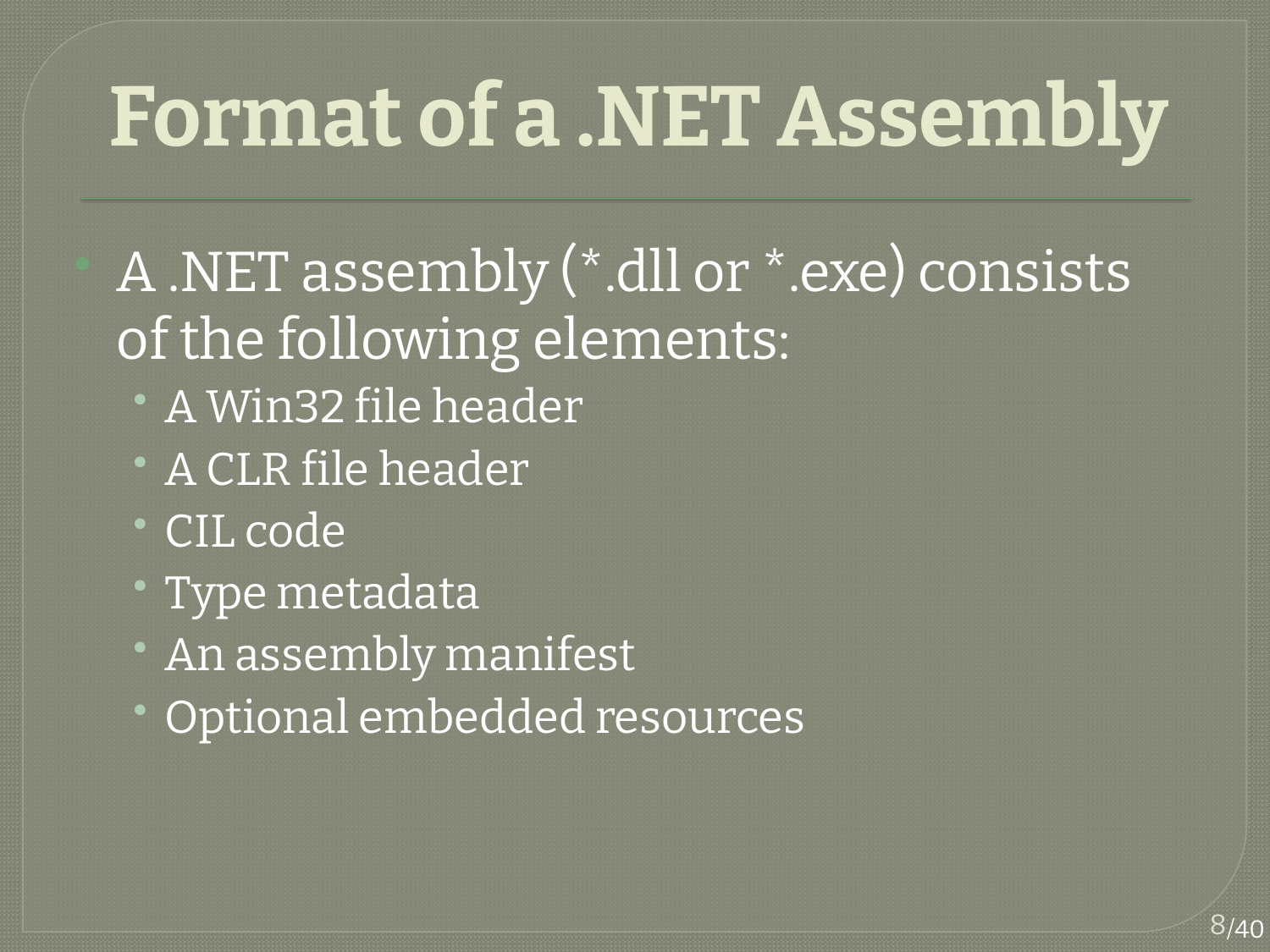

# Format of a .NET Assembly
A .NET assembly (*.dll or *.exe) consists of the following elements:
A Win32 file header
A CLR file header
CIL code
Type metadata
An assembly manifest
Optional embedded resources

8